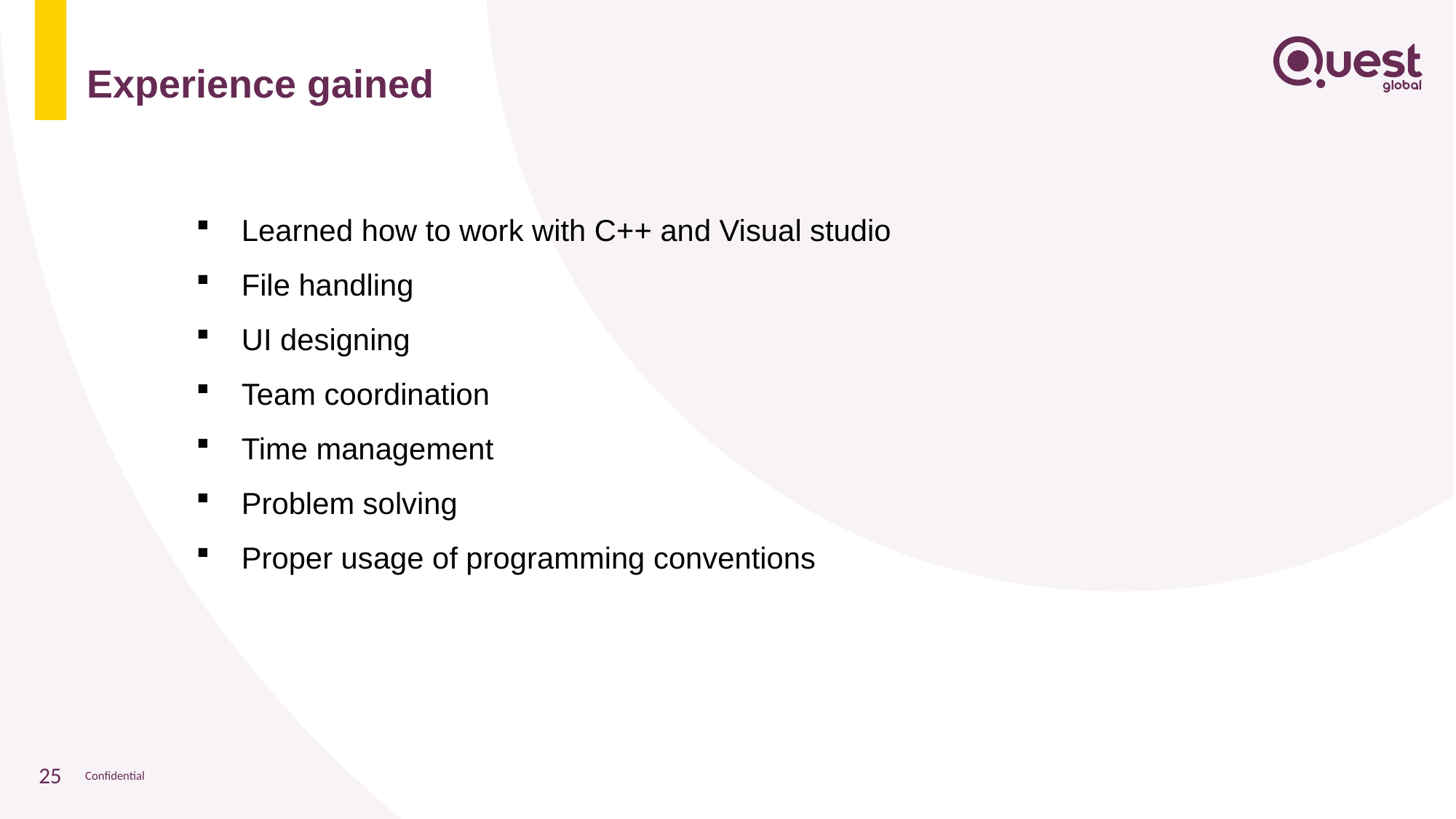

# Experience gained
Learned how to work with C++ and Visual studio
File handling
UI designing
Team coordination
Time management
Problem solving
Proper usage of programming conventions